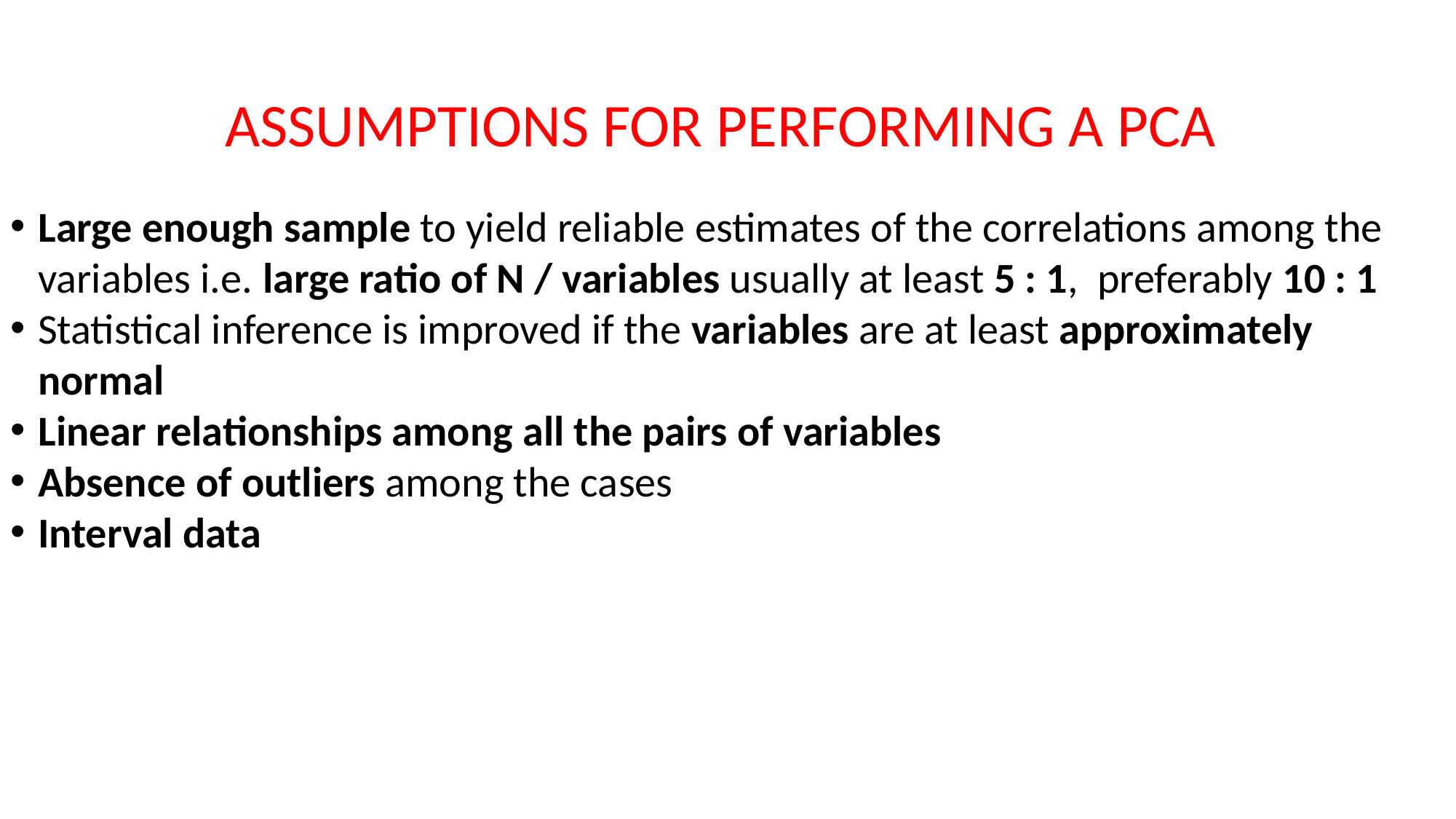

ASSUMPTIONS FOR PERFORMING A PCA
Large enough sample to yield reliable estimates of the correlations among the variables i.e. large ratio of N / variables usually at least 5 : 1,  preferably 10 : 1
Statistical inference is improved if the variables are at least approximately normal
Linear relationships among all the pairs of variables
Absence of outliers among the cases
Interval data